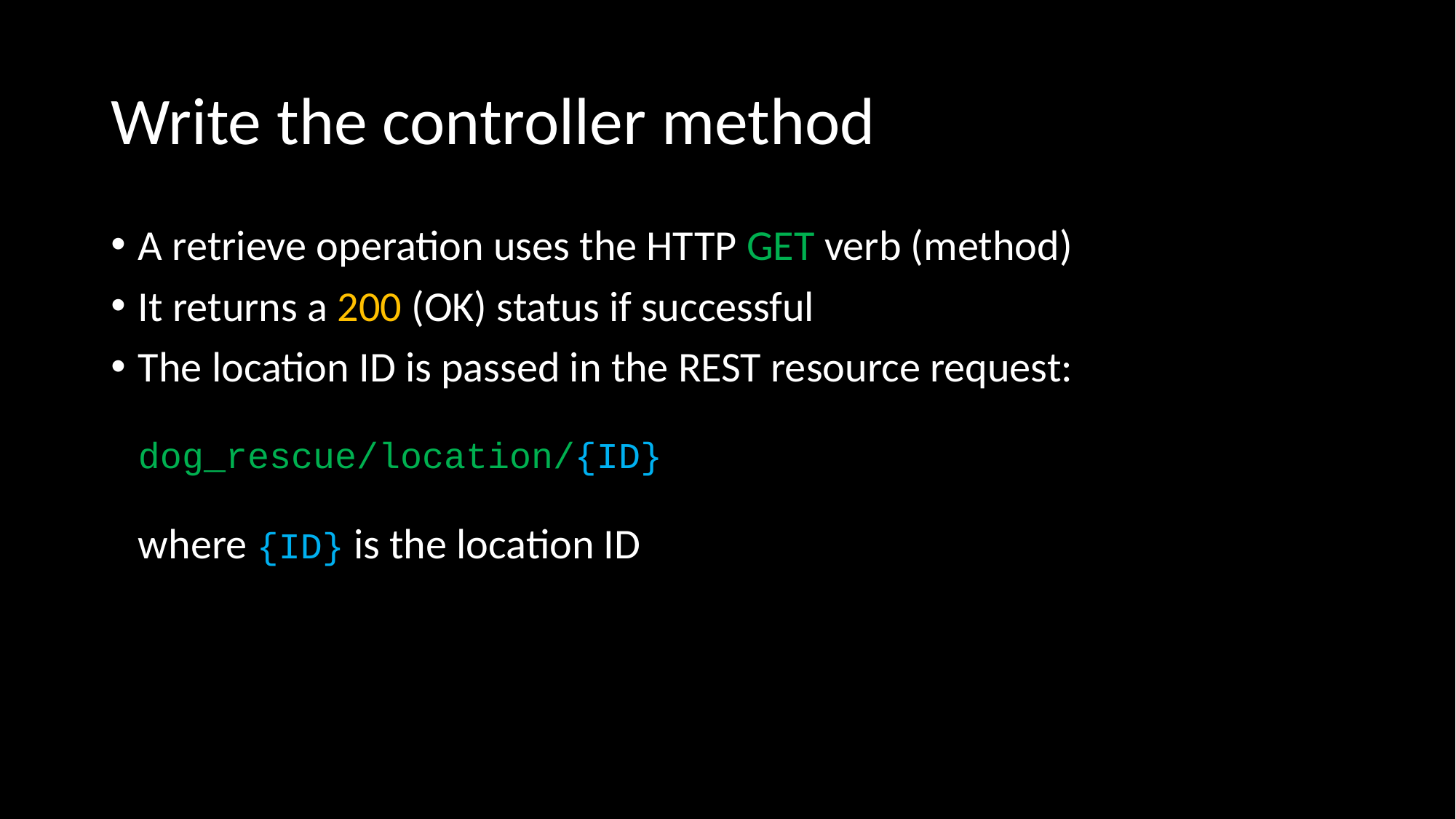

# Write the controller method
A retrieve operation uses the HTTP GET verb (method)
It returns a 200 (OK) status if successful
The location ID is passed in the REST resource request:
dog_rescue/location/{ID}
where {ID} is the location ID